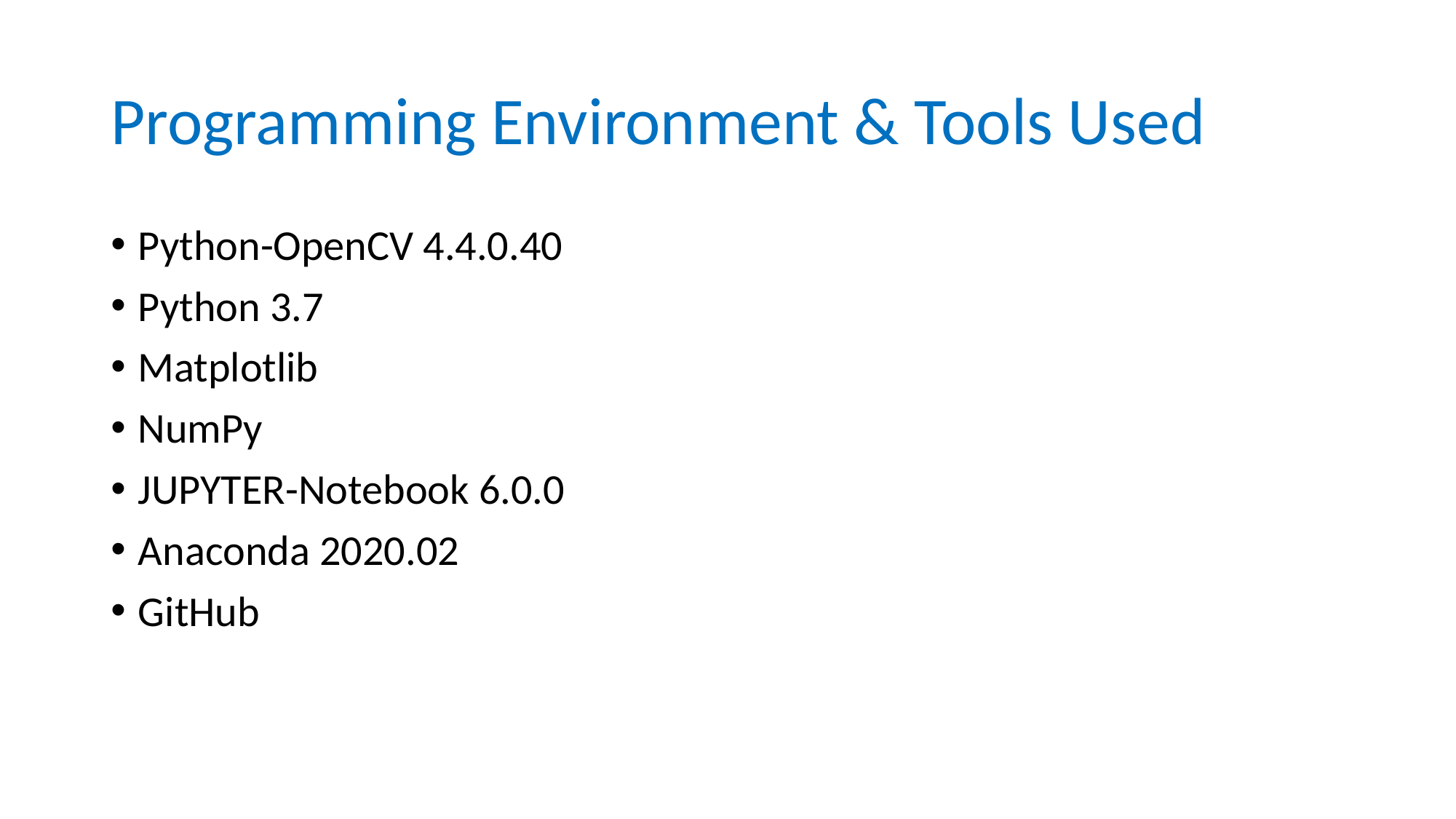

# Programming Environment & Tools Used
Python-OpenCV 4.4.0.40
Python 3.7
Matplotlib
NumPy
JUPYTER-Notebook 6.0.0
Anaconda 2020.02
GitHub